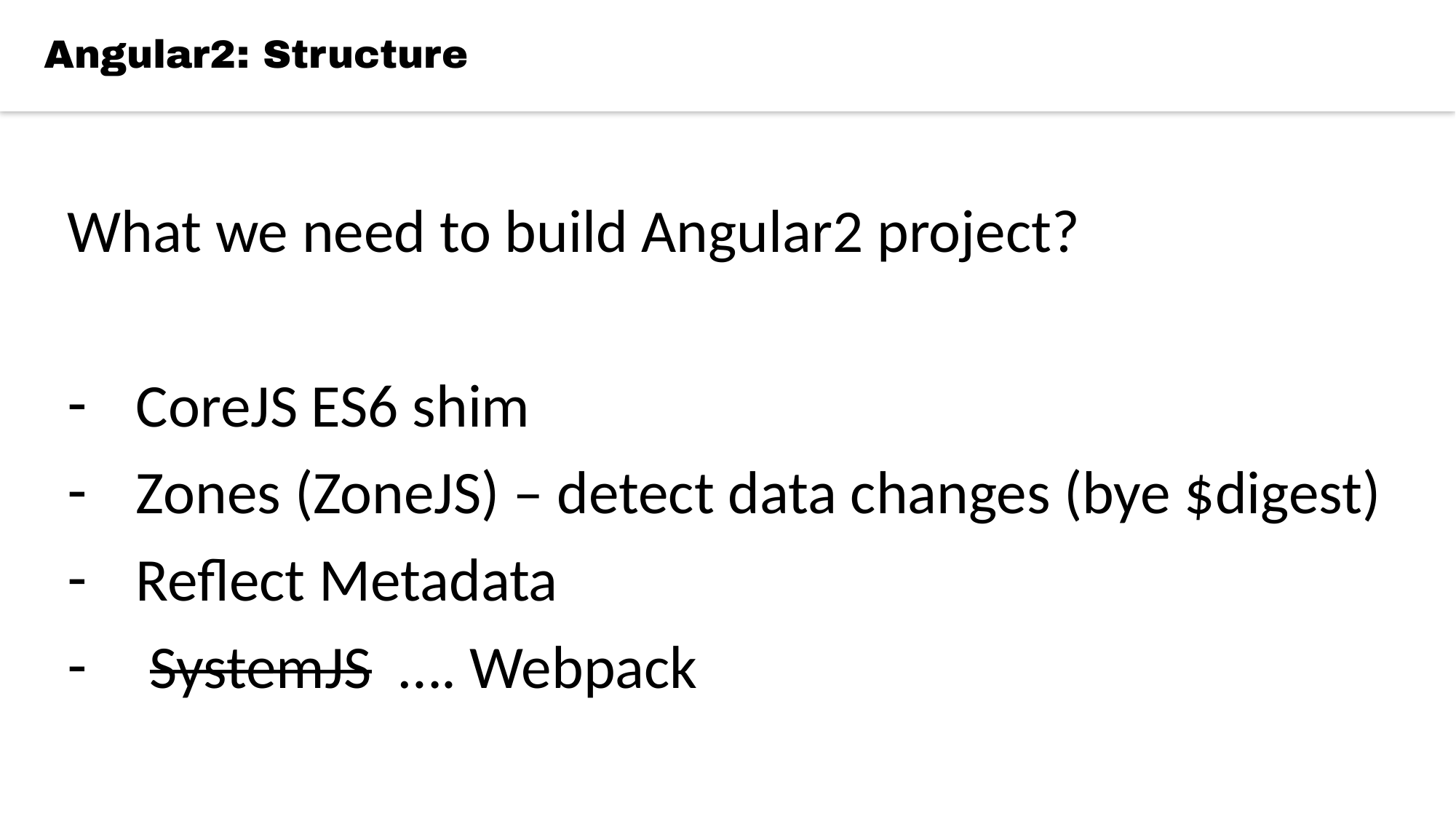

Angular2: Structure
What we need to build Angular2 project?

CoreJS ES6 shim
Zones (ZoneJS) – detect data changes (bye $digest)
Reflect Metadata
 SystemJS  …. Webpack